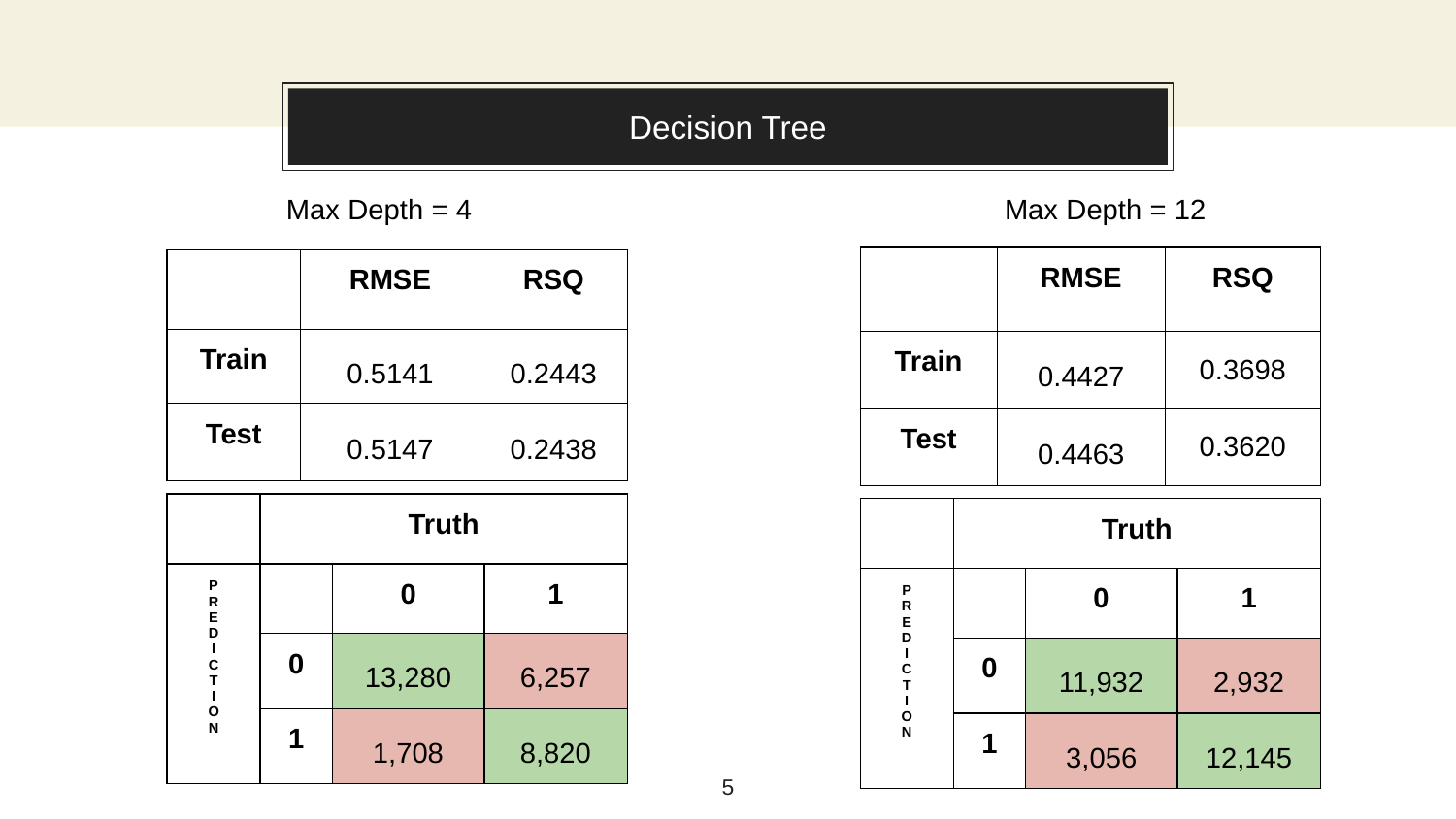

# Decision Tree
Max Depth = 12
Max Depth = 4
|  | RMSE | RSQ |
| --- | --- | --- |
| Train | 0.4427 | 0.3698 |
| Test | 0.4463 | 0.3620 |
|  | RMSE | RSQ |
| --- | --- | --- |
| Train | 0.5141 | 0.2443 |
| Test | 0.5147 | 0.2438 |
|  | Truth |  |  |
| --- | --- | --- | --- |
| P R E D I C T I O N |  | 0 | 1 |
|  | 0 | 13,280 | 6,257 |
|  | 1 | 1,708 | 8,820 |
|  | Truth |  |  |
| --- | --- | --- | --- |
| P R E D I C T I O N |  | 0 | 1 |
|  | 0 | 11,932 | 2,932 |
|  | 1 | 3,056 | 12,145 |
5